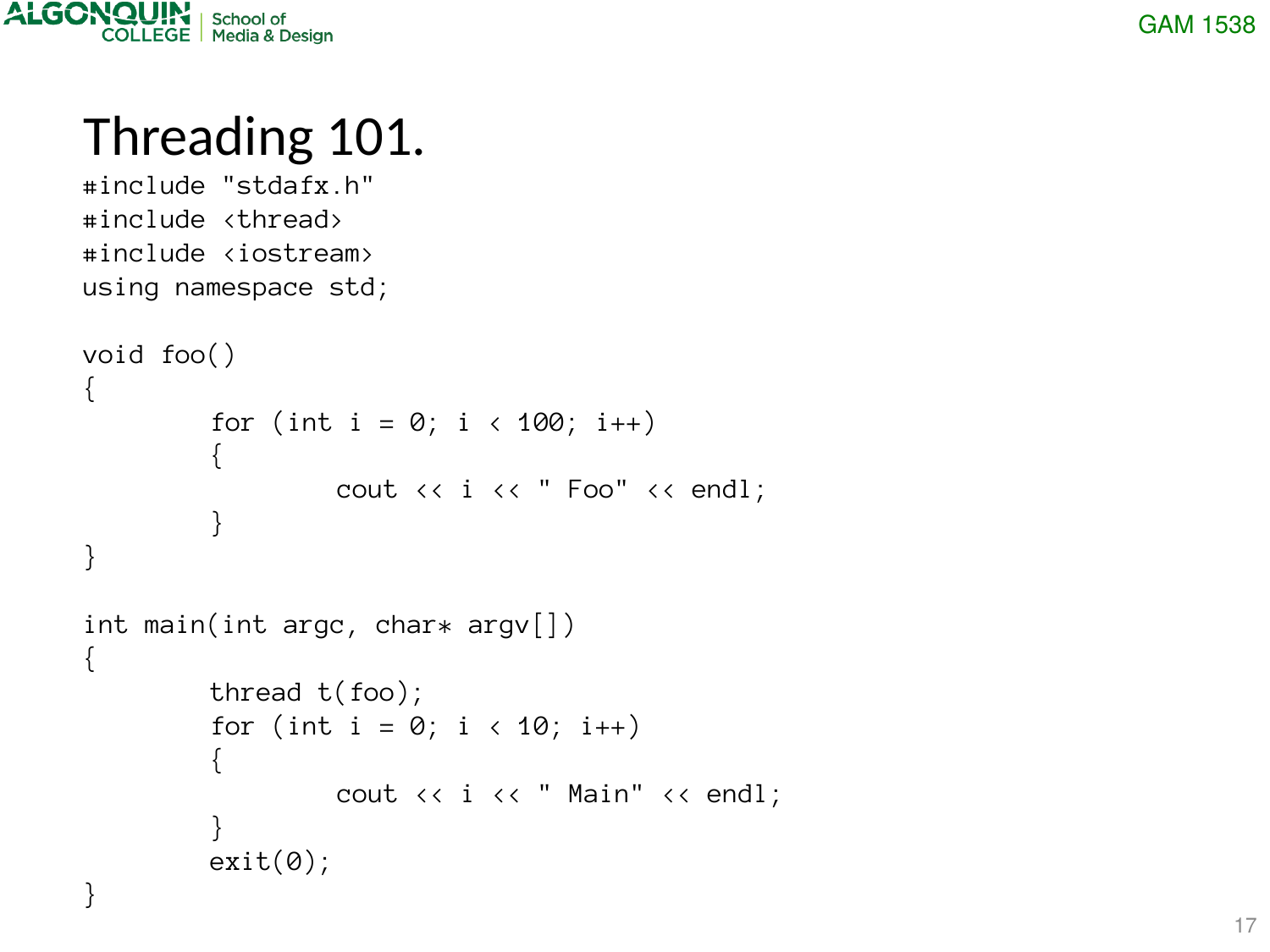

Threading 101.
#include "stdafx.h"
#include <thread>
#include <iostream>
using namespace std;

void foo()
{
	for (int i = 0; i < 100; i++)
	{
		cout << i << " Foo" << endl;
	}
}

int main(int argc, char* argv[])
{
	thread t(foo);
	for (int i = 0; i < 10; i++)
	{
		cout << i << " Main" << endl;
	}
	exit(0);
}
17